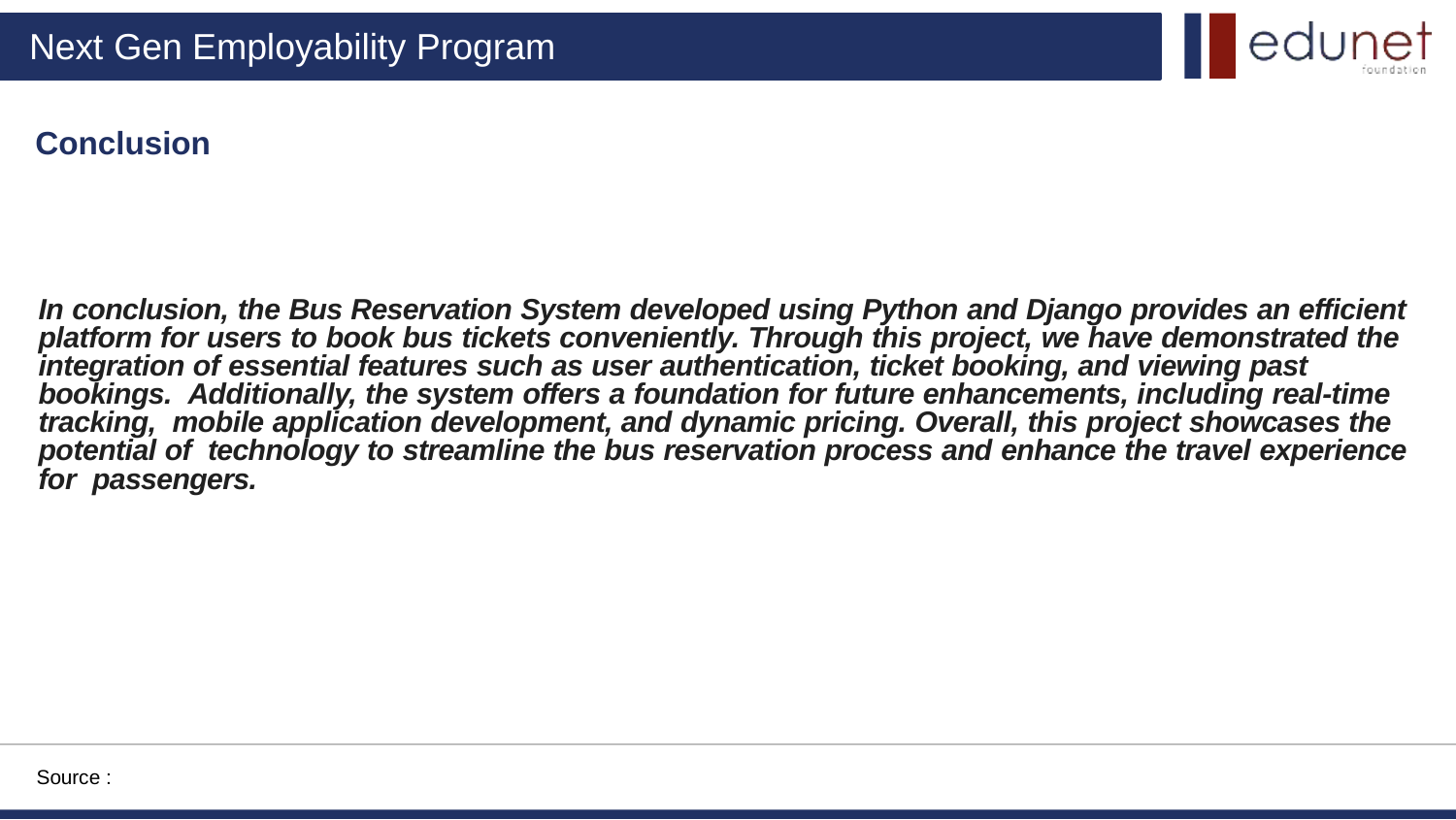

# Next Gen Employability Program
Conclusion
In conclusion, the Bus Reservation System developed using Python and Django provides an efficient  platform for users to book bus tickets conveniently. Through this project, we have demonstrated the  integration of essential features such as user authentication, ticket booking, and viewing past bookings.  Additionally, the system offers a foundation for future enhancements, including real-time tracking,  mobile application development, and dynamic pricing. Overall, this project showcases the potential of  technology to streamline the bus reservation process and enhance the travel experience for  passengers.

Source :